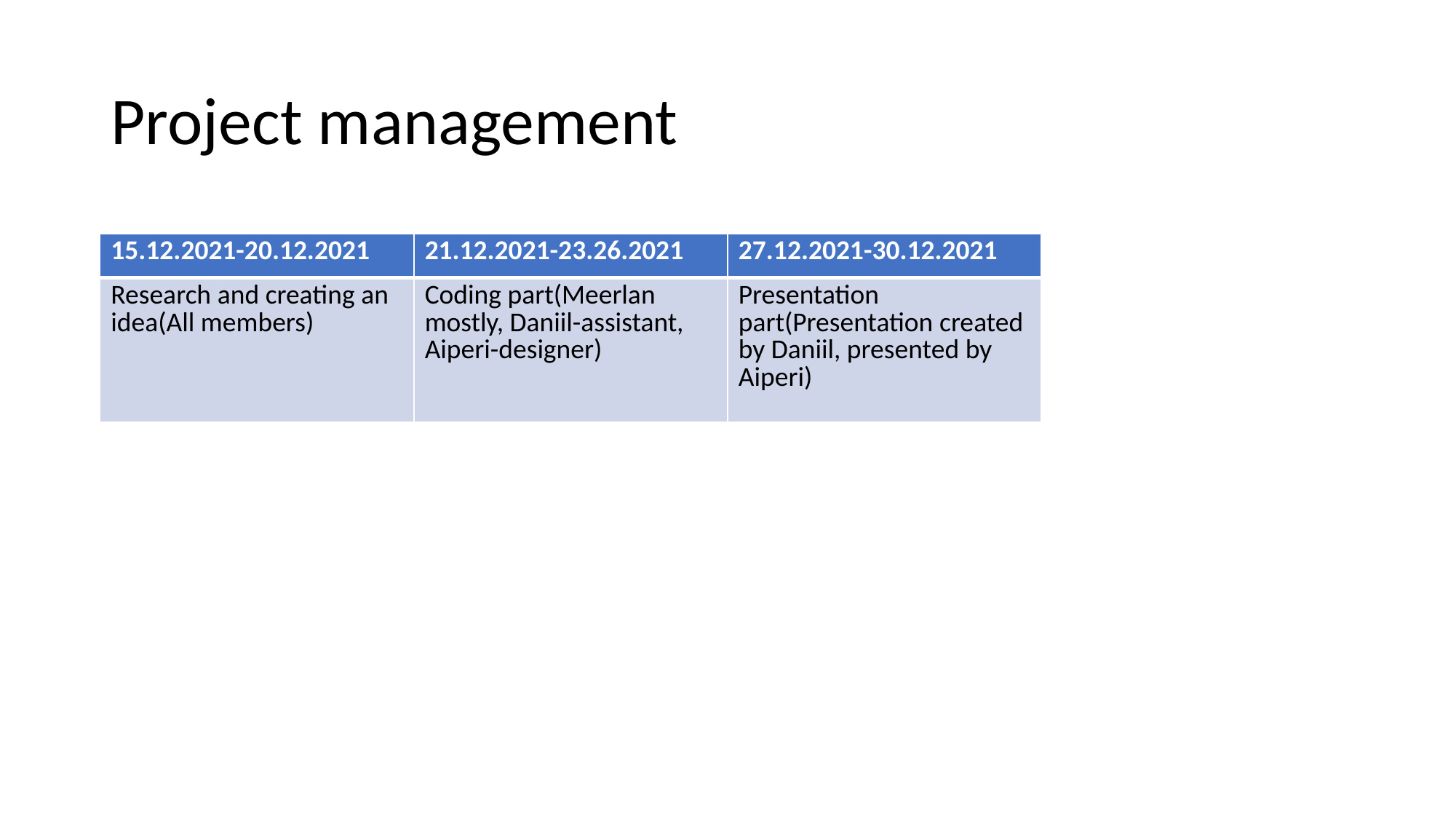

# Project management
| 15.12.2021-20.12.2021 | 21.12.2021-23.26.2021 | 27.12.2021-30.12.2021 |
| --- | --- | --- |
| Research and creating an idea(All members) | Coding part(Meerlan mostly, Daniil-assistant, Aiperi-designer) | Presentation part(Presentation created by Daniil, presented by Aiperi) |